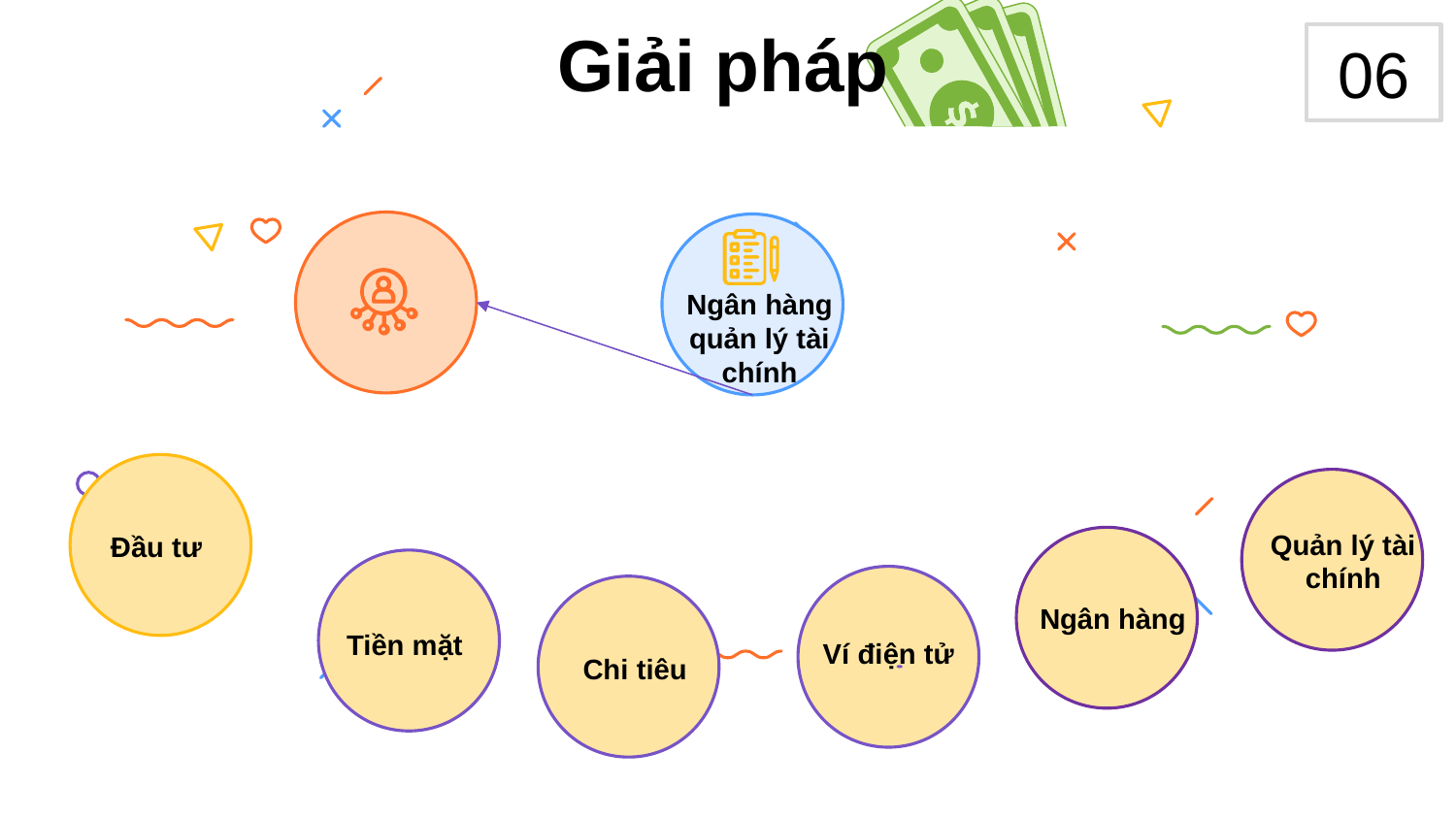

Giải pháp
06

Ngân hàng quản lý tài chính

Đầu tư

Quản lý tài chính

Ngân hàng
Tiền mặt
Ví điện tử
Chi tiêu